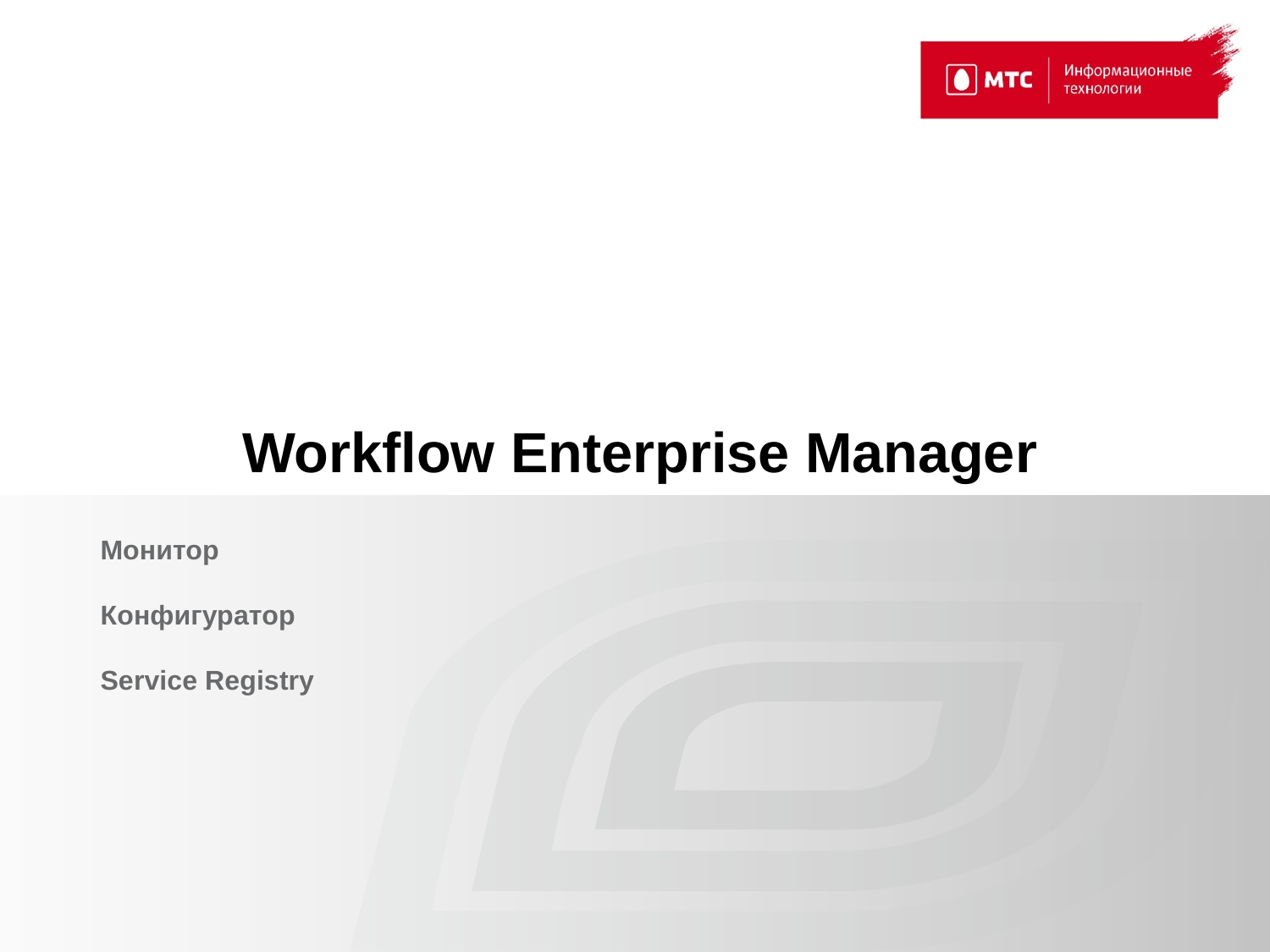

Workflow Enterprise Manager

# Монитор Конфигуратор Service Registry